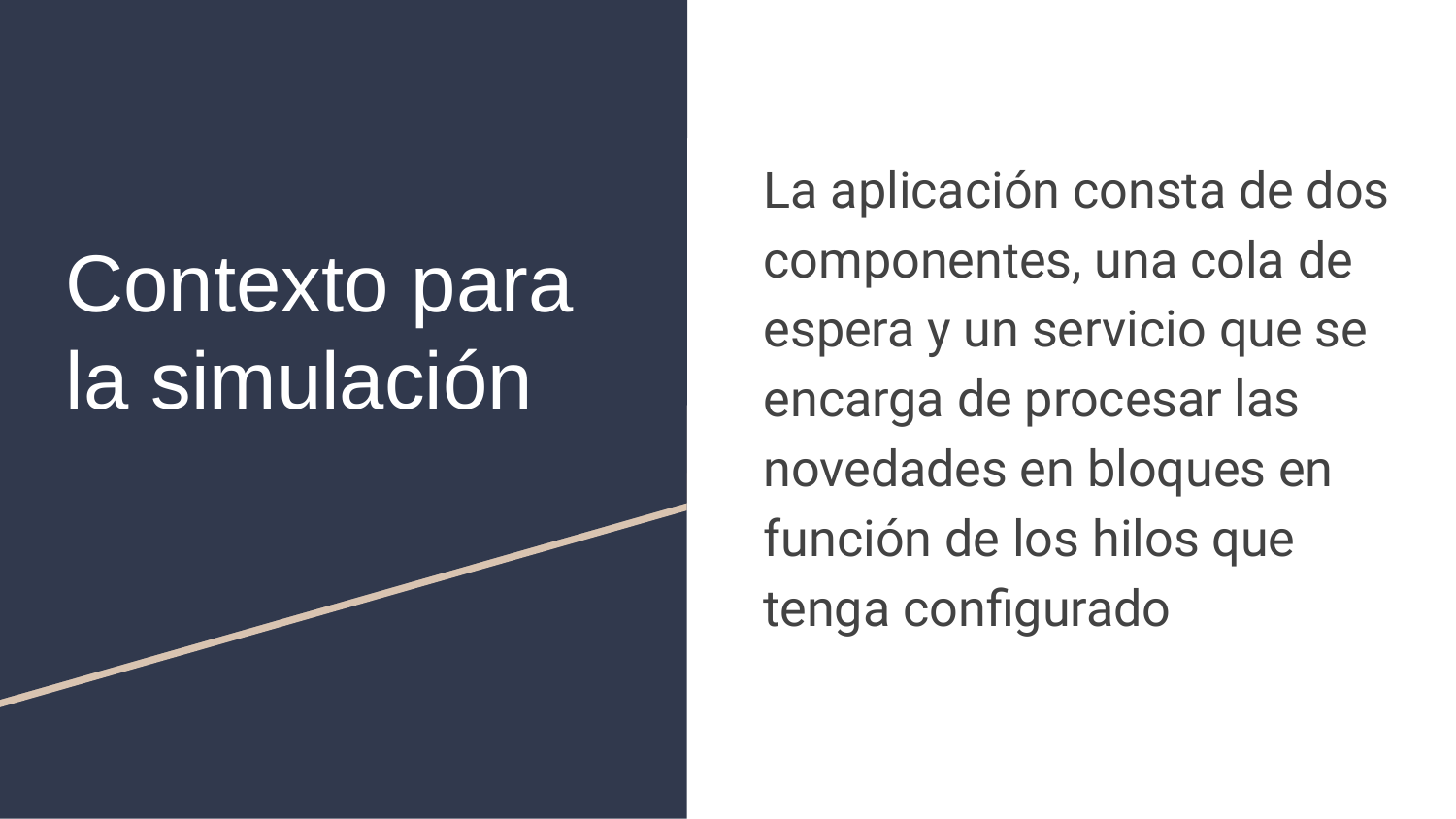

La aplicación consta de dos componentes, una cola de espera y un servicio que se encarga de procesar las novedades en bloques en función de los hilos que tenga configurado
# Contexto para la simulación